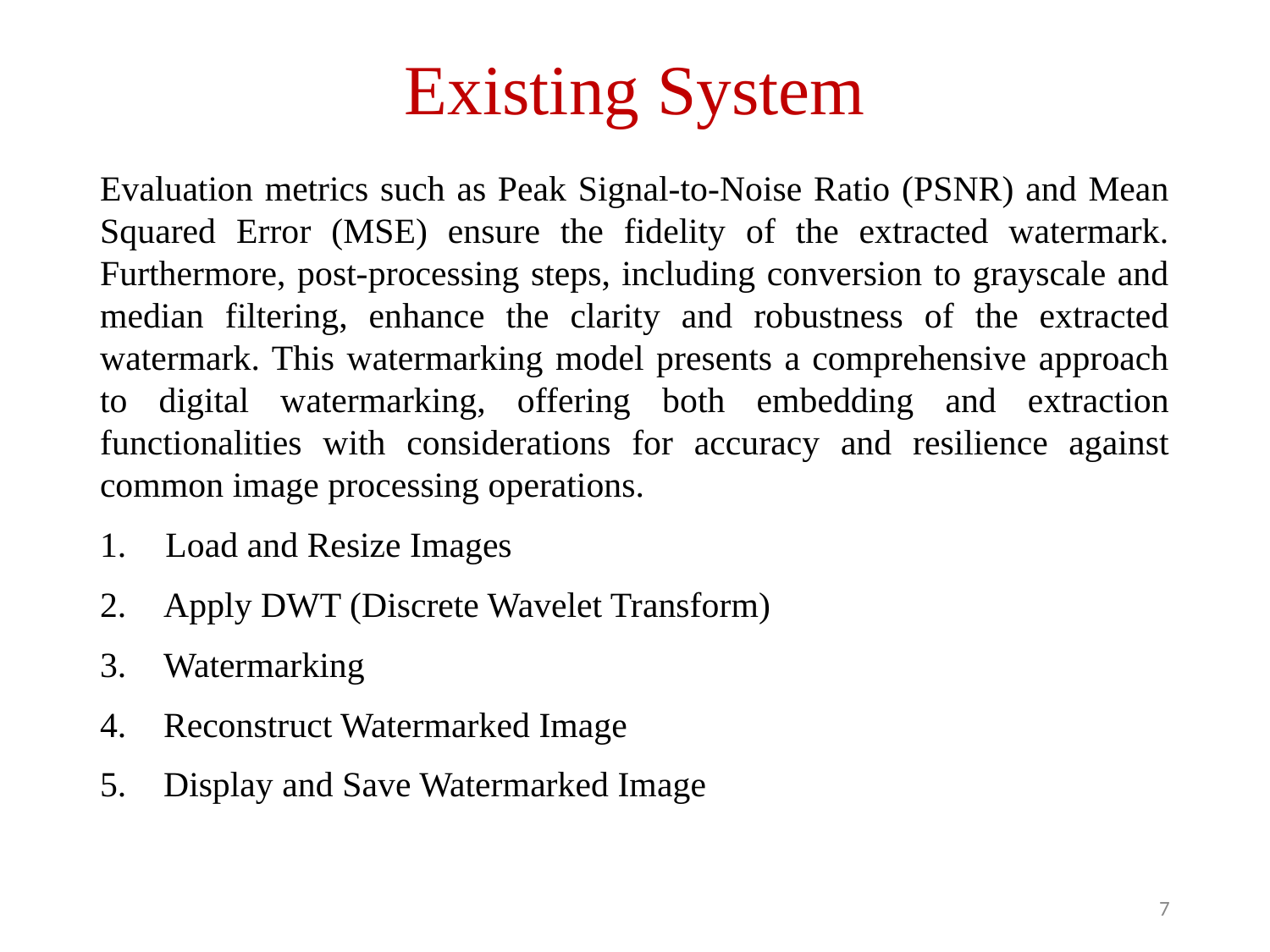

# Existing System
Evaluation metrics such as Peak Signal-to-Noise Ratio (PSNR) and Mean Squared Error (MSE) ensure the fidelity of the extracted watermark. Furthermore, post-processing steps, including conversion to grayscale and median filtering, enhance the clarity and robustness of the extracted watermark. This watermarking model presents a comprehensive approach to digital watermarking, offering both embedding and extraction functionalities with considerations for accuracy and resilience against common image processing operations.
  Load and Resize Images
Apply DWT (Discrete Wavelet Transform)
Watermarking
Reconstruct Watermarked Image
Display and Save Watermarked Image
7